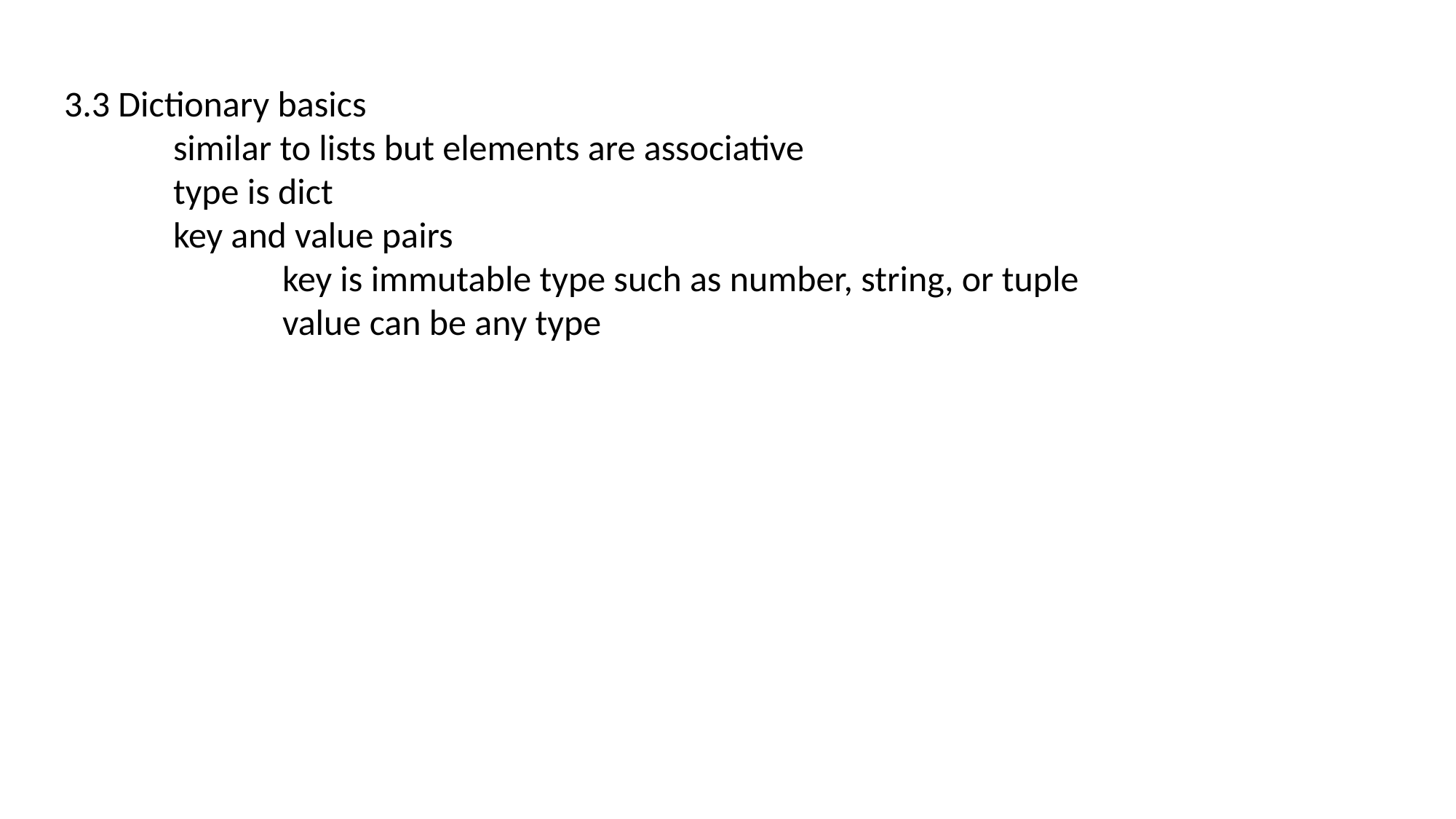

3.3 Dictionary basics
	similar to lists but elements are associative
	type is dict
	key and value pairs
		key is immutable type such as number, string, or tuple
		value can be any type